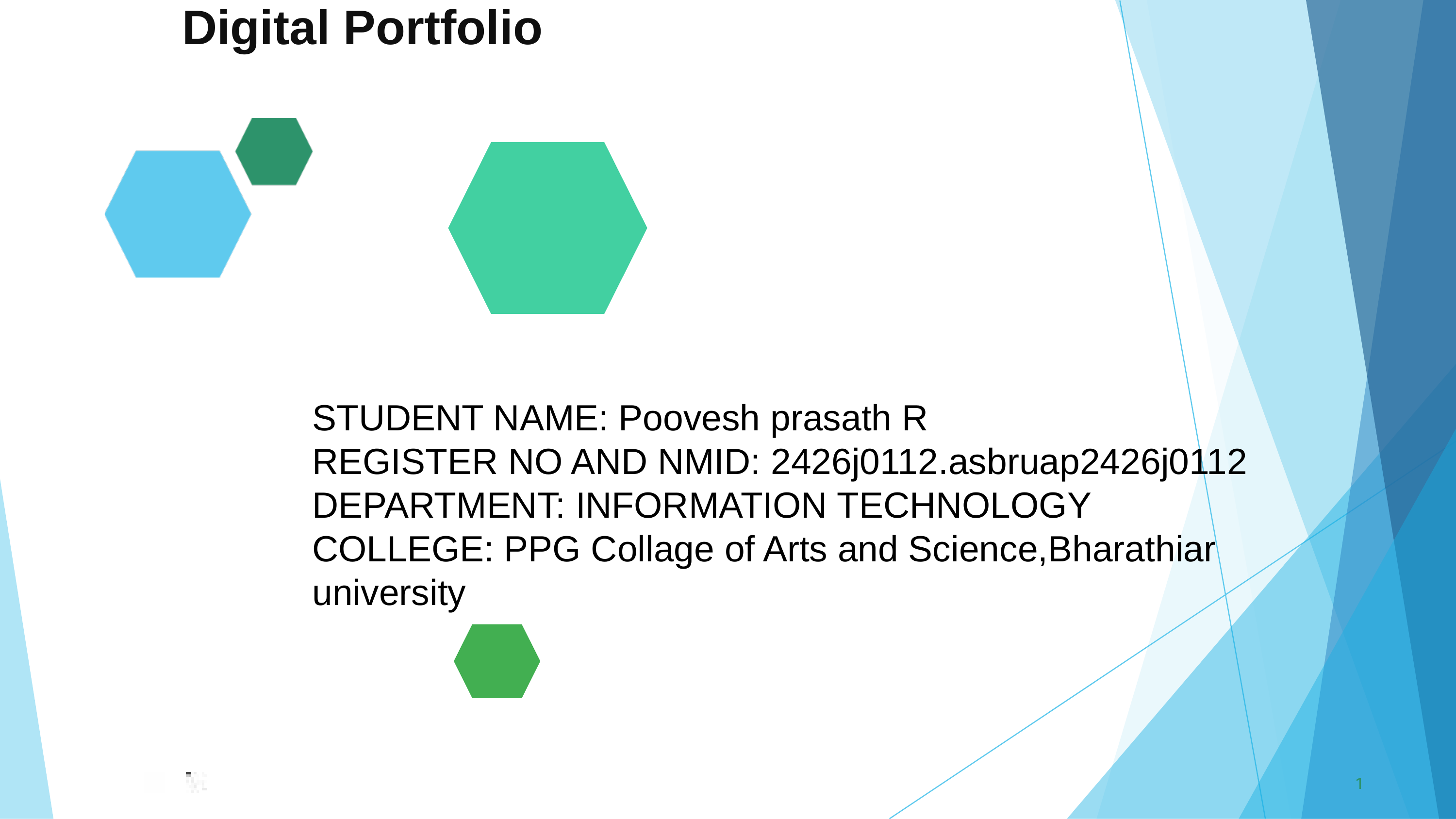

Digital Portfolio

STUDENT NAME: Poovesh prasath R
REGISTER NO AND NMID: 2426j0112.asbruap2426j0112
DEPARTMENT: INFORMATION TECHNOLOGY
COLLEGE: PPG Collage of Arts and Science,Bharathiar university

1